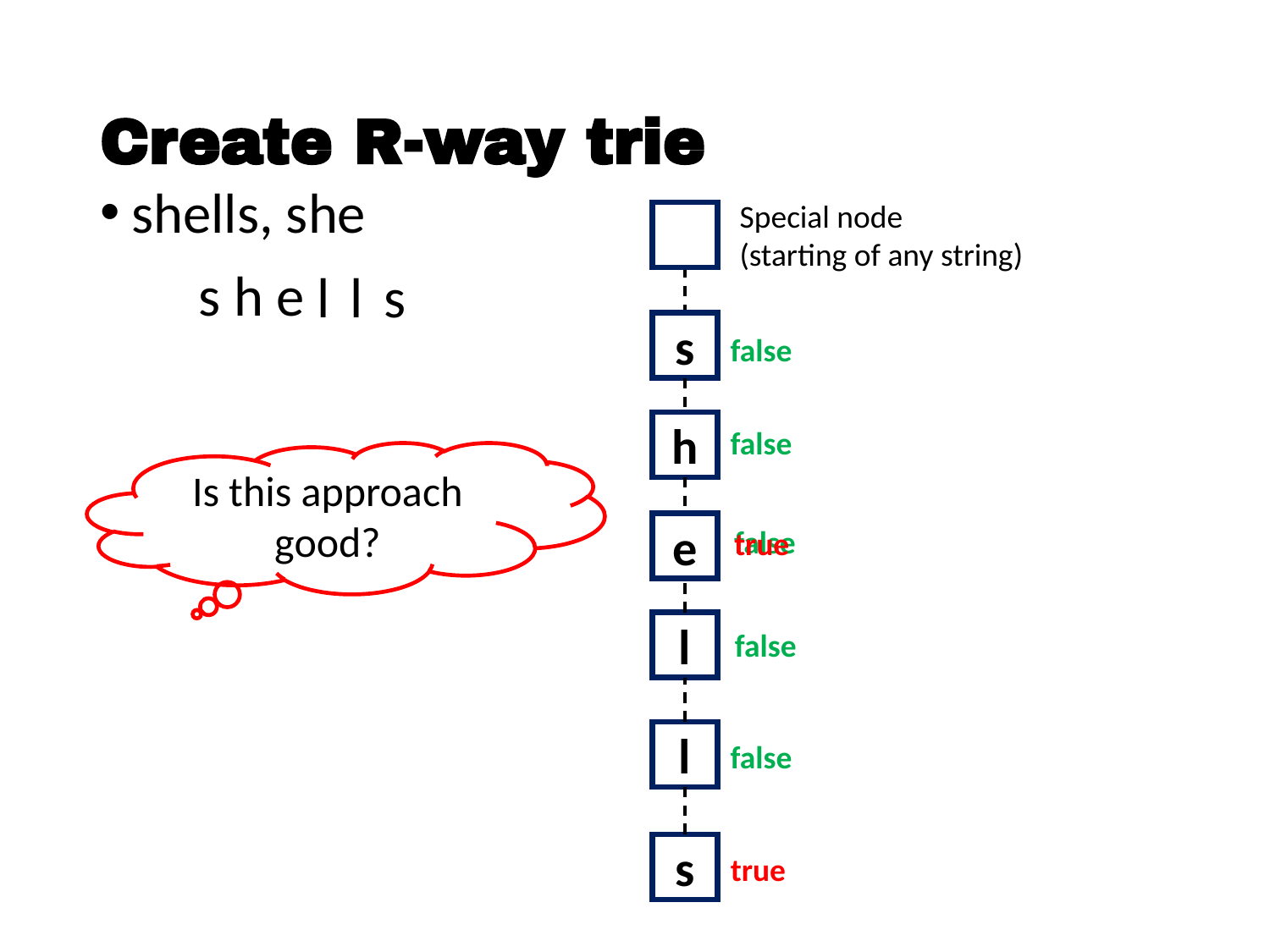

# Create R-way trie
shells, she
Special node   (starting of any string)

h
e
s
l
l
s
s
false
h
false
Is this approach good?
e
false
true
l
false
l
false
s
true